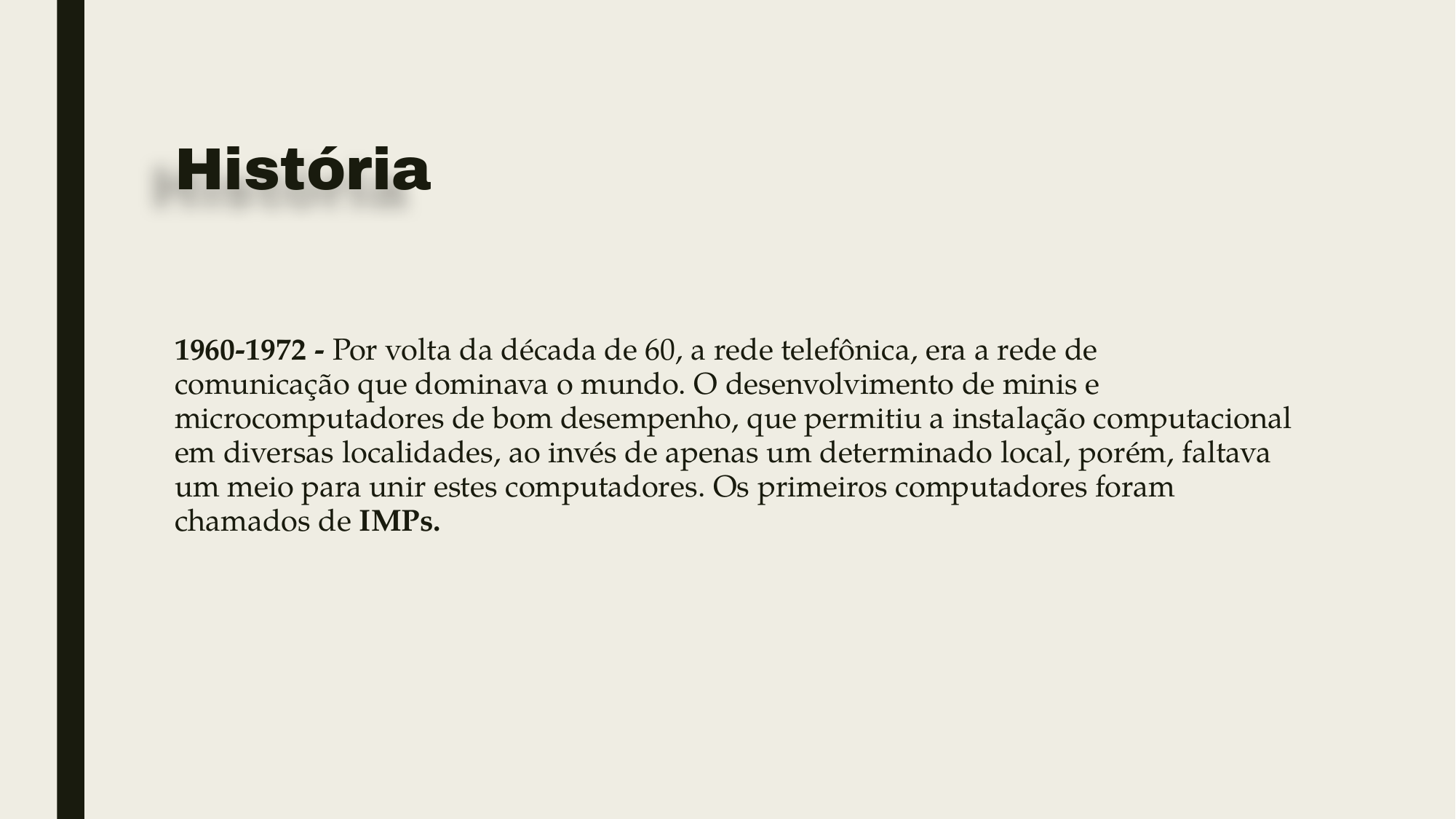

# História
1960-1972 - Por volta da década de 60, a rede telefônica, era a rede de comunicação que dominava o mundo. O desenvolvimento de minis e microcomputadores de bom desempenho, que permitiu a instalação computacional em diversas localidades, ao invés de apenas um determinado local, porém, faltava um meio para unir estes computadores. Os primeiros computadores foram chamados de IMPs.